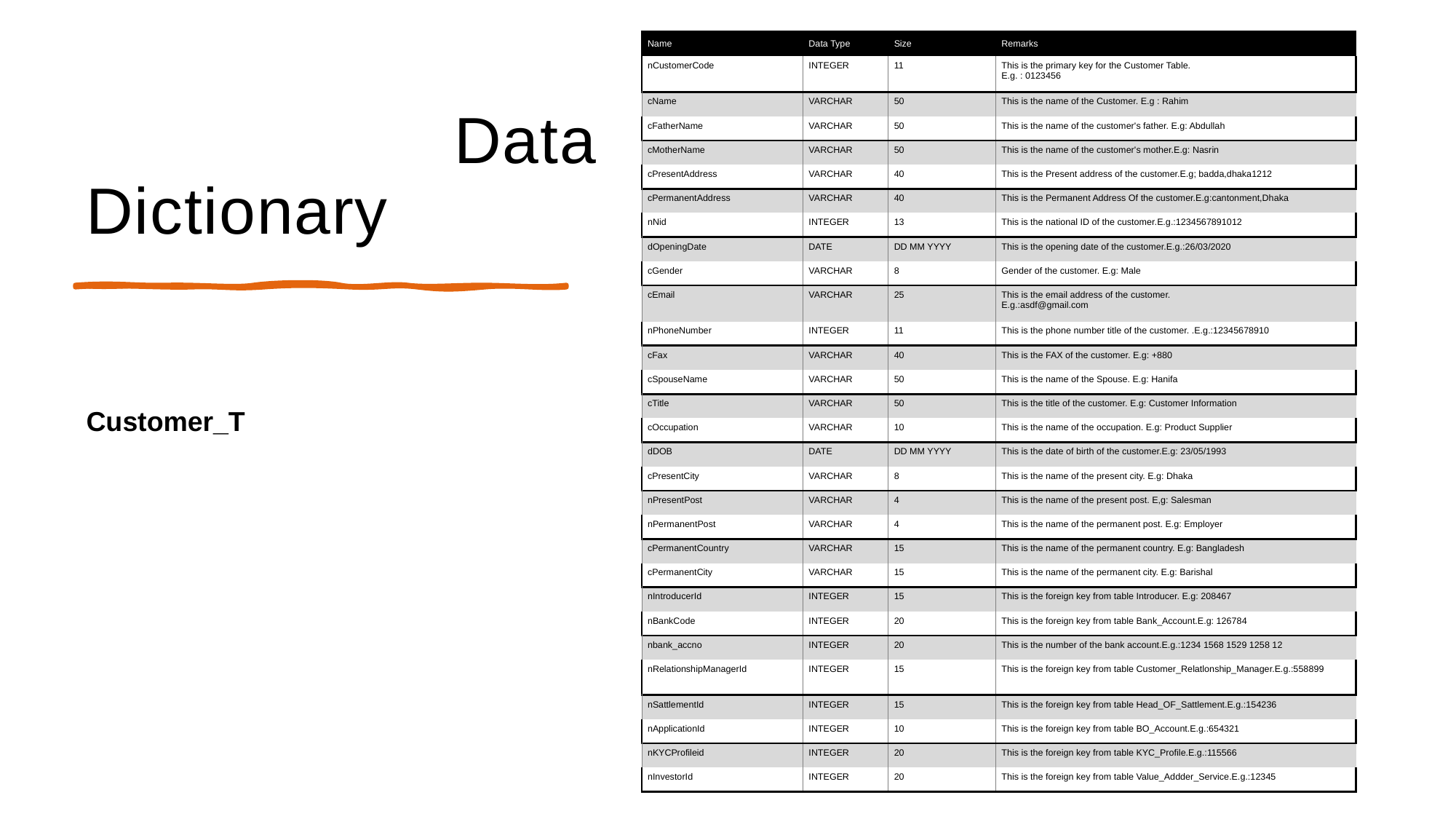

| Name | Data Type | Size | Remarks |
| --- | --- | --- | --- |
| nCustomerCode | INTEGER | 11 | This is the primary key for the Customer Table. E.g. : 0123456 |
| cName | VARCHAR | 50 | This is the name of the Customer. E.g : Rahim |
| cFatherName | VARCHAR | 50 | This is the name of the customer's father. E.g: Abdullah |
| cMotherName | VARCHAR | 50 | This is the name of the customer's mother.E.g: Nasrin |
| cPresentAddress | VARCHAR | 40 | This is the Present address of the customer.E.g; badda,dhaka1212 |
| cPermanentAddress | VARCHAR | 40 | This is the Permanent Address Of the customer.E.g:cantonment,Dhaka |
| nNid | INTEGER | 13 | This is the national ID of the customer.E.g.:1234567891012 |
| dOpeningDate | DATE | DD MM YYYY | This is the opening date of the customer.E.g.:26/03/2020 |
| cGender | VARCHAR | 8 | Gender of the customer. E.g: Male |
| cEmail | VARCHAR | 25 | This is the email address of the customer. E.g.:asdf@gmail.com |
| nPhoneNumber | INTEGER | 11 | This is the phone number title of the customer. .E.g.:12345678910 |
| cFax | VARCHAR | 40 | This is the FAX of the customer. E.g: +880 |
| cSpouseName | VARCHAR | 50 | This is the name of the Spouse. E.g: Hanifa |
| cTitle | VARCHAR | 50 | This is the title of the customer. E.g: Customer Information |
| cOccupation | VARCHAR | 10 | This is the name of the occupation. E.g: Product Supplier |
| dDOB | DATE | DD MM YYYY | This is the date of birth of the customer.E.g: 23/05/1993 |
| cPresentCity | VARCHAR | 8 | This is the name of the present city. E.g: Dhaka |
| nPresentPost | VARCHAR | 4 | This is the name of the present post. E,g: Salesman |
| nPermanentPost | VARCHAR | 4 | This is the name of the permanent post. E.g: Employer |
| cPermanentCountry | VARCHAR | 15 | This is the name of the permanent country. E.g: Bangladesh |
| cPermanentCity | VARCHAR | 15 | This is the name of the permanent city. E.g: Barishal |
| nIntroducerId | INTEGER | 15 | This is the foreign key from table Introducer. E.g: 208467 |
| nBankCode | INTEGER | 20 | This is the foreign key from table Bank\_Account.E.g: 126784 |
| nbank\_accno | INTEGER | 20 | This is the number of the bank account.E.g.:1234 1568 1529 1258 12 |
| nRelationshipManagerId | INTEGER | 15 | This is the foreign key from table Customer\_Relatlonship\_Manager.E.g.:558899 |
| nSattlementId | INTEGER | 15 | This is the foreign key from table Head\_OF\_Sattlement.E.g.:154236 |
| nApplicationId | INTEGER | 10 | This is the foreign key from table BO\_Account.E.g.:654321 |
| nKYCProfileid | INTEGER | 20 | This is the foreign key from table KYC\_Profile.E.g.:115566 |
| nInvestorId | INTEGER | 20 | This is the foreign key from table Value\_Addder\_Service.E.g.:12345 |
# Data Dictionary

Customer_T